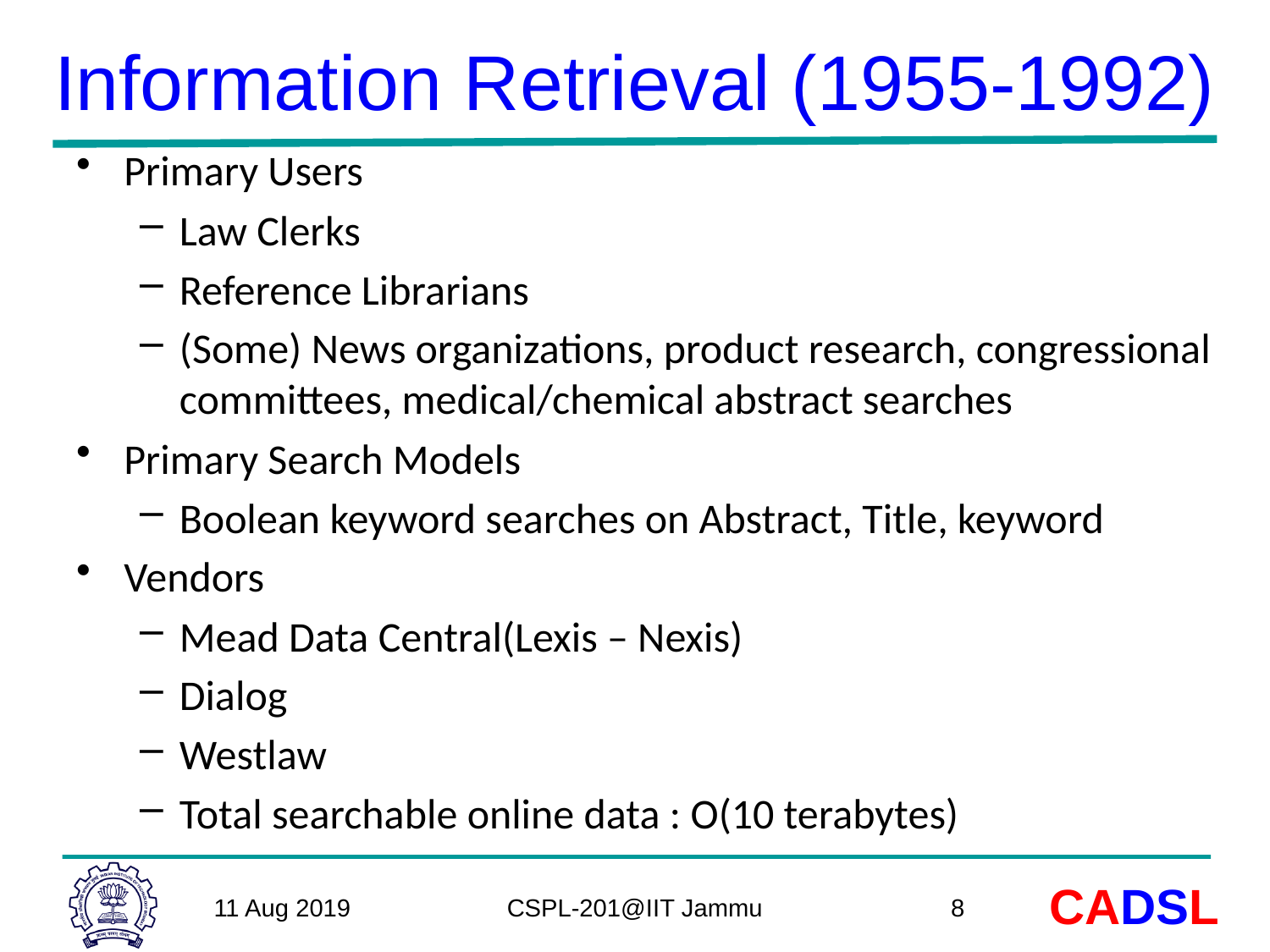

# Information Retrieval (1955-1992)
Primary Users
Law Clerks
Reference Librarians
(Some) News organizations, product research, congressional committees, medical/chemical abstract searches
Primary Search Models
Boolean keyword searches on Abstract, Title, keyword
Vendors
Mead Data Central(Lexis – Nexis)
Dialog
Westlaw
Total searchable online data : O(10 terabytes)

11 Aug 2019
CSPL-201@IIT Jammu
8